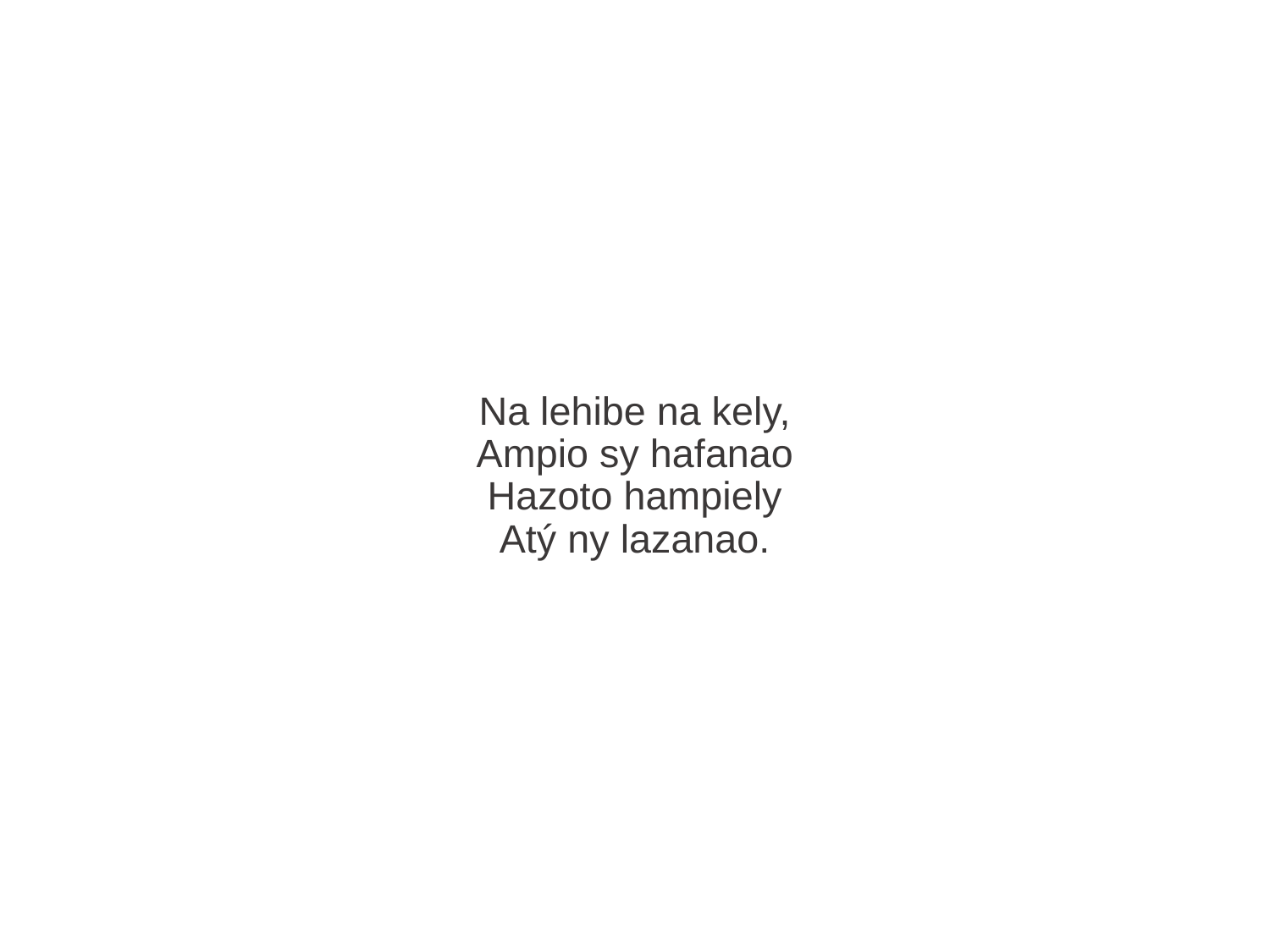

Na lehibe na kely,
Ampio sy hafanao
Hazoto hampiely
Atý ny lazanao.